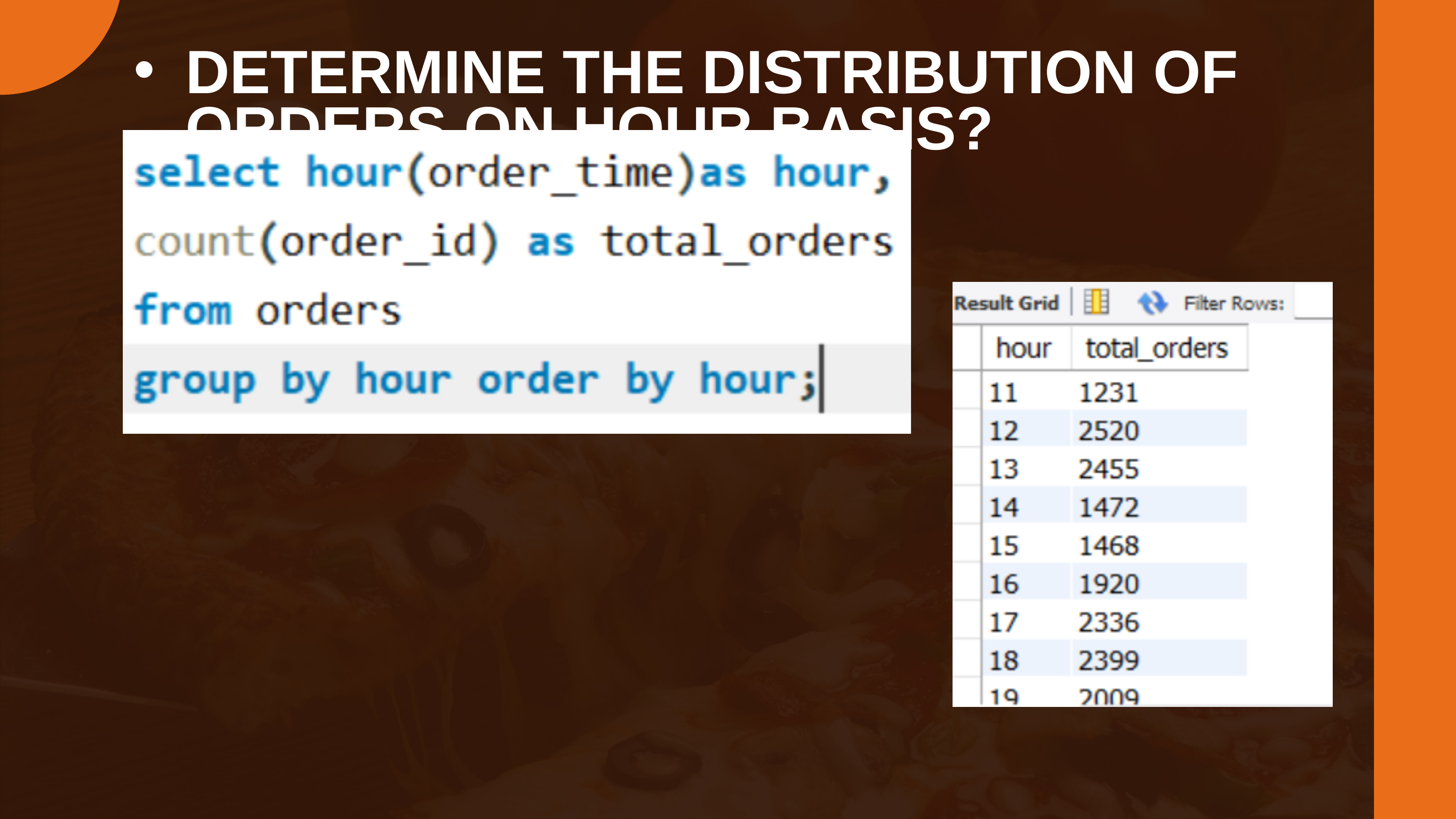

DETERMINE THE DISTRIBUTION OF ORDERS ON HOUR BASIS?